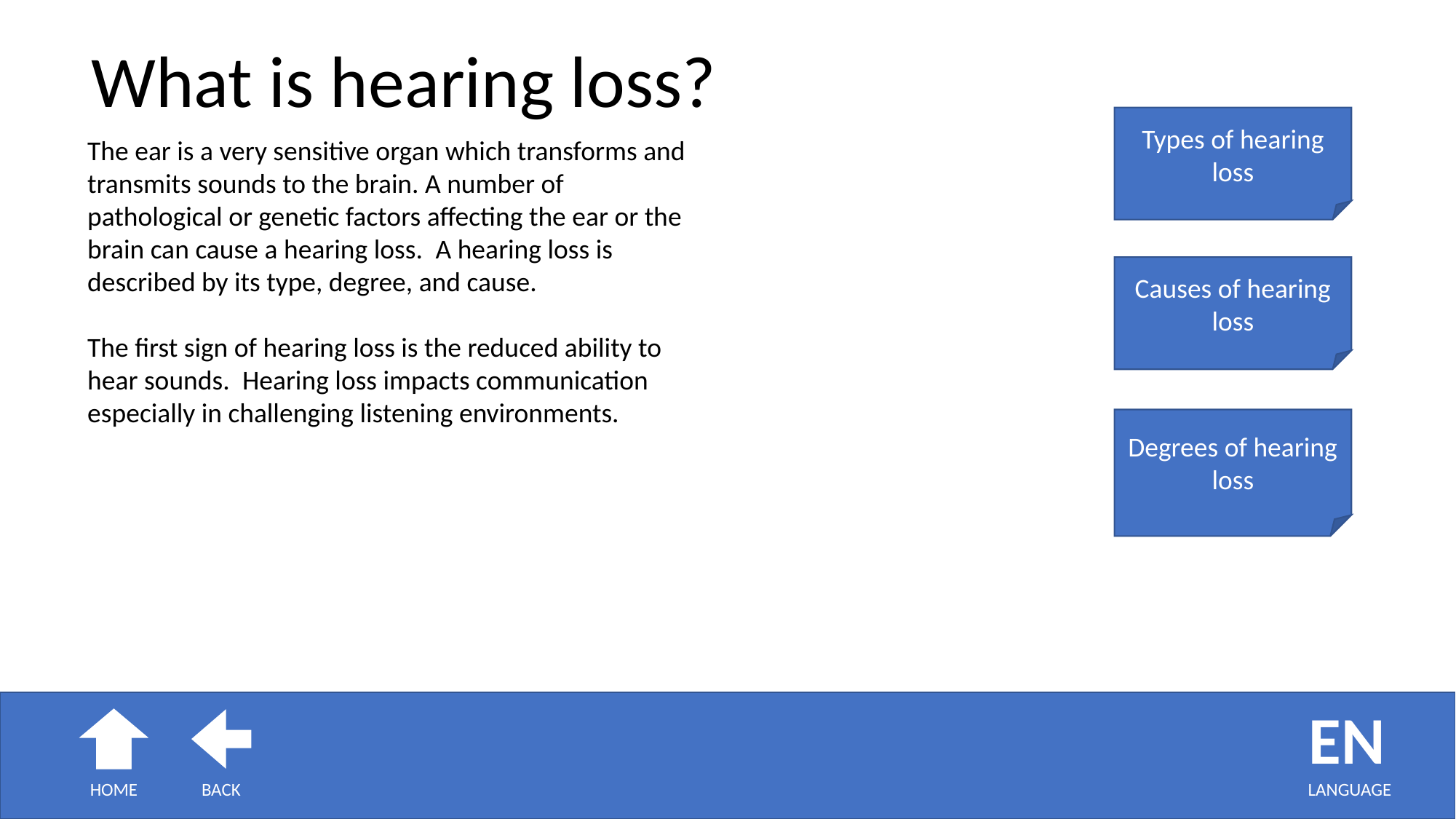

What is hearing loss?
Types of hearing loss
The ear is a very sensitive organ which transforms and transmits sounds to the brain. A number of pathological or genetic factors affecting the ear or the brain can cause a hearing loss.  A hearing loss is described by its type, degree, and cause.

The first sign of hearing loss is the reduced ability to hear sounds.  Hearing loss impacts communication especially in challenging listening environments.
Causes of hearing loss
Degrees of hearing loss
EN

LANGUAGE
BACK
HOME